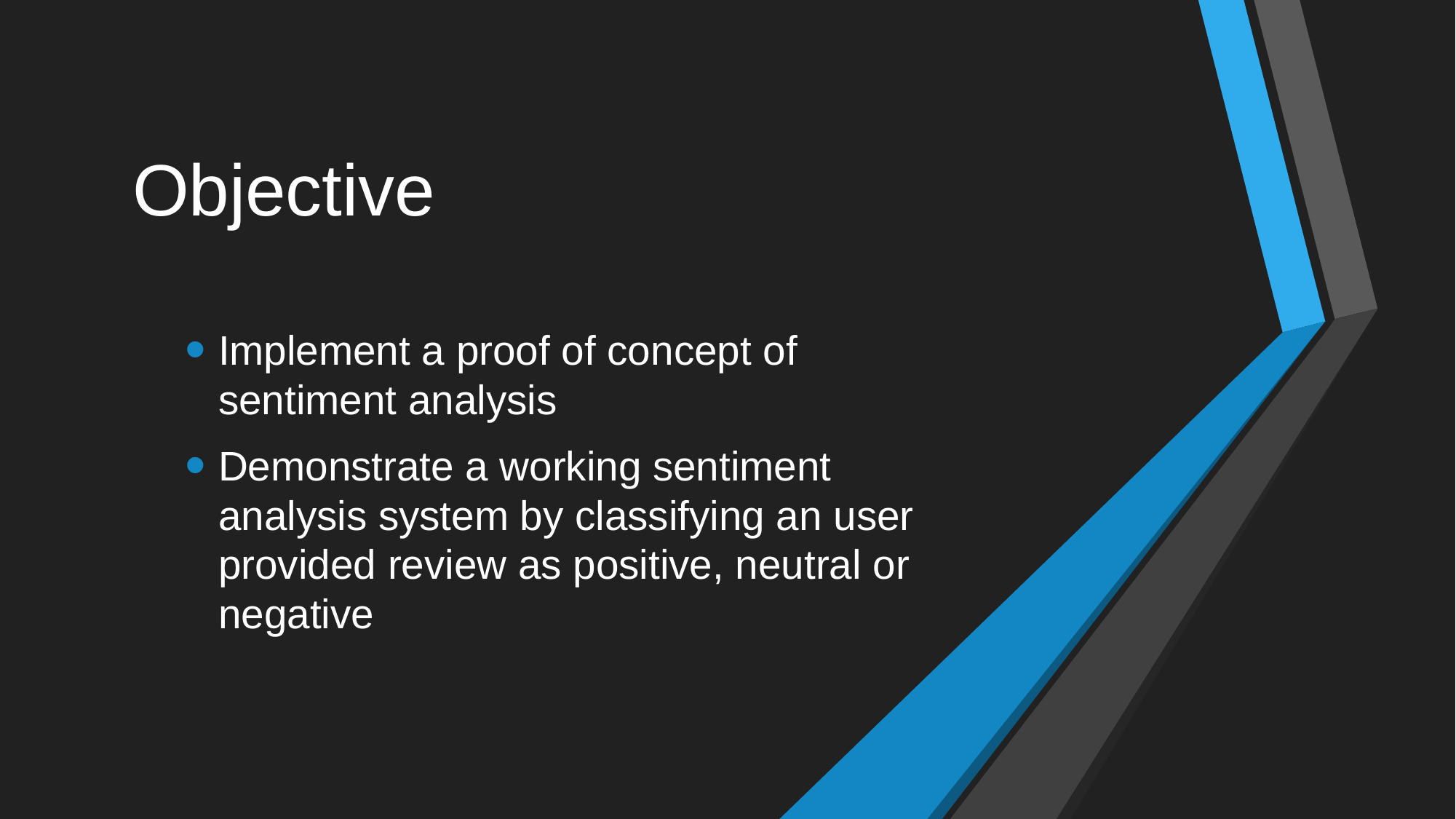

# Objective
Implement a proof of concept of sentiment analysis
Demonstrate a working sentiment analysis system by classifying an user provided review as positive, neutral or negative